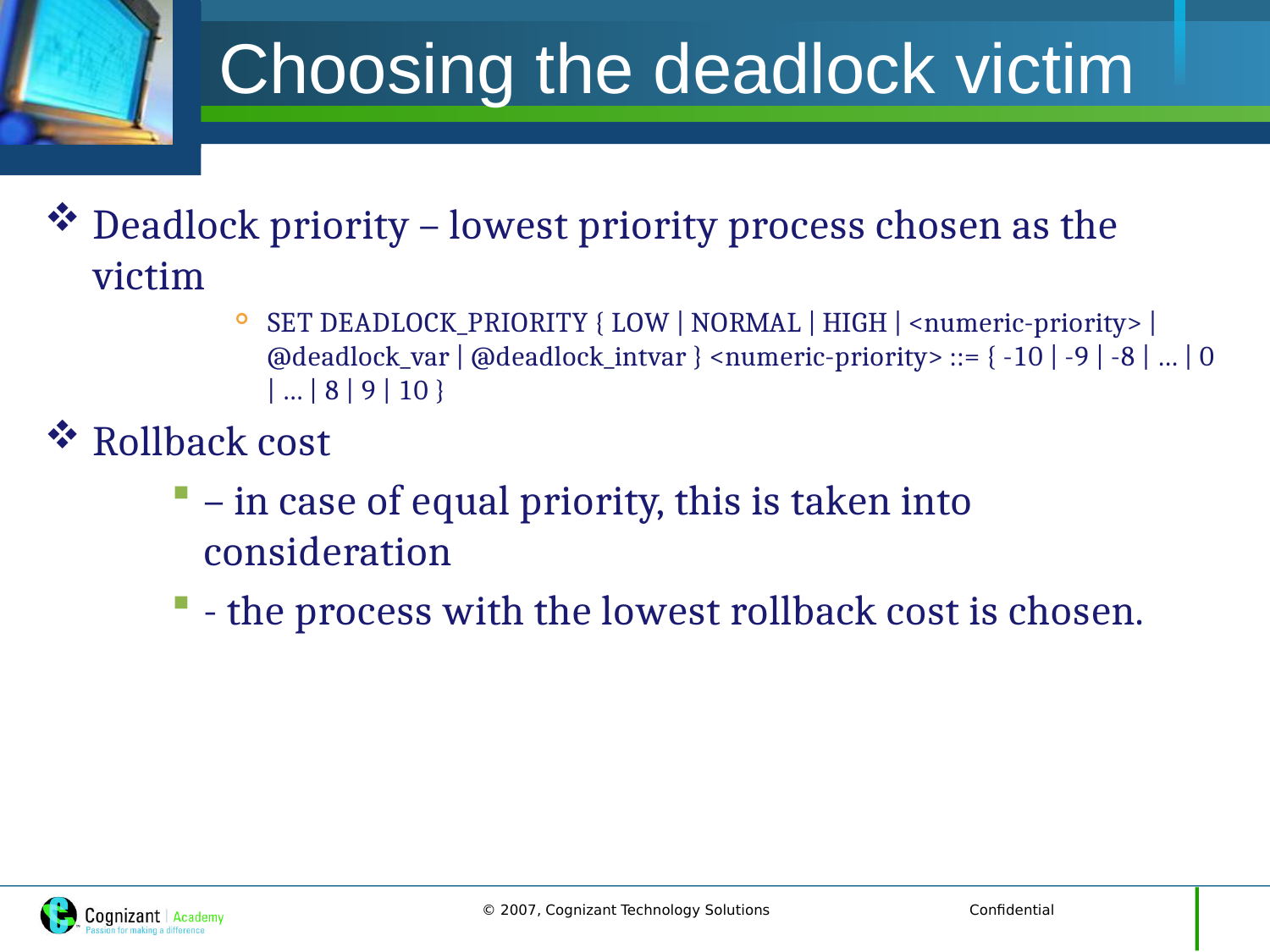

# Choosing the deadlock victim
Deadlock priority – lowest priority process chosen as the victim
SET DEADLOCK_PRIORITY { LOW | NORMAL | HIGH | <numeric-priority> | @deadlock_var | @deadlock_intvar } <numeric-priority> ::= { -10 | -9 | -8 | … | 0 | … | 8 | 9 | 10 }
Rollback cost
– in case of equal priority, this is taken into consideration
- the process with the lowest rollback cost is chosen.